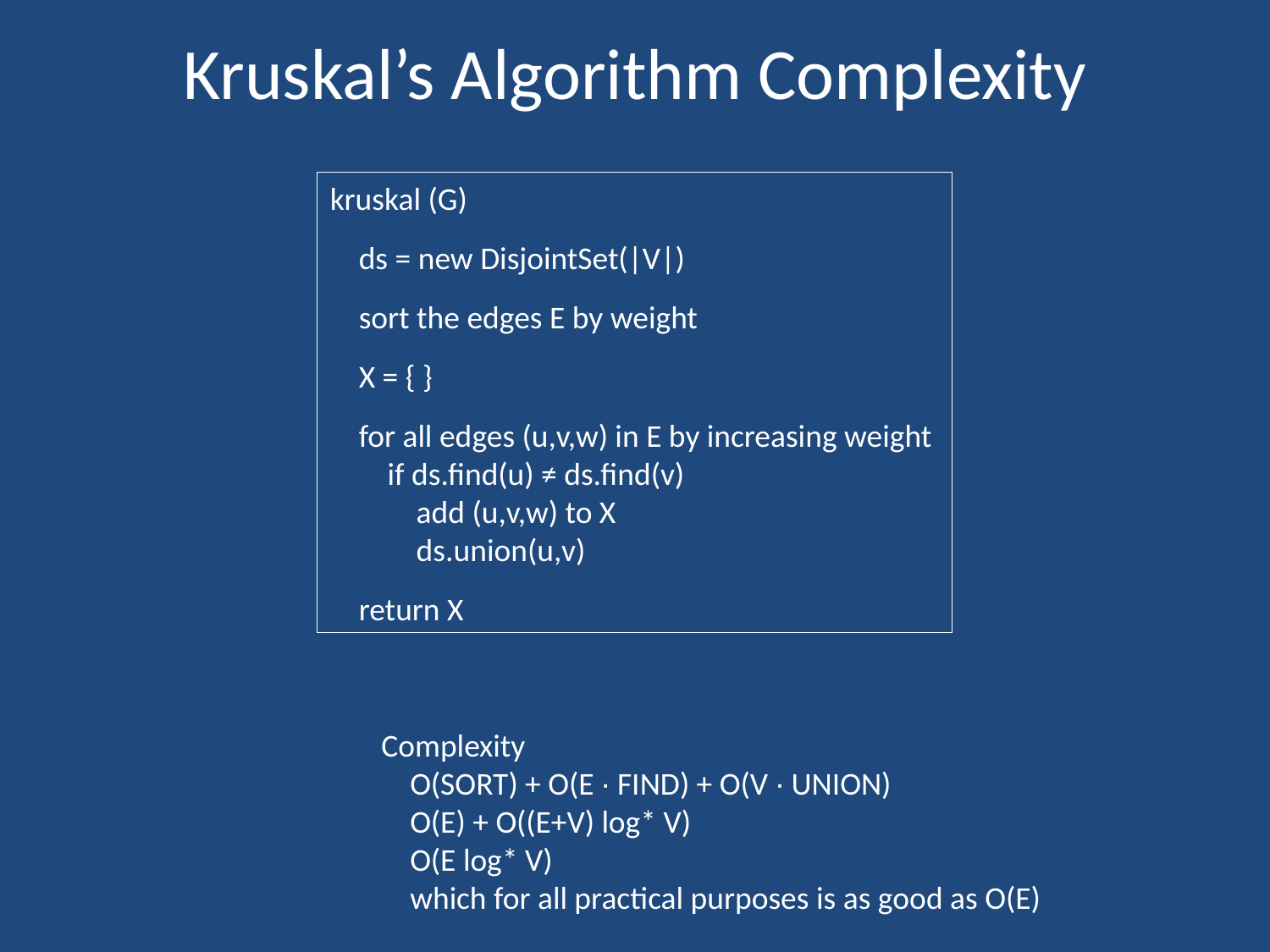

# Kruskal’s Algorithm Complexity
kruskal (G)

    ds = new DisjointSet(|V|)

    sort the edges E by weight

    X = { }

    for all edges (u,v,w) in E by increasing weight
        if ds.find(u) ≠ ds.find(v)
            add (u,v,w) to X
            ds.union(u,v)

    return X
Complexity
    O(SORT) + O(E ∙ FIND) + O(V ∙ UNION)
    O(E) + O((E+V) log* V)
    O(E log* V)
    which for all practical purposes is as good as O(E)